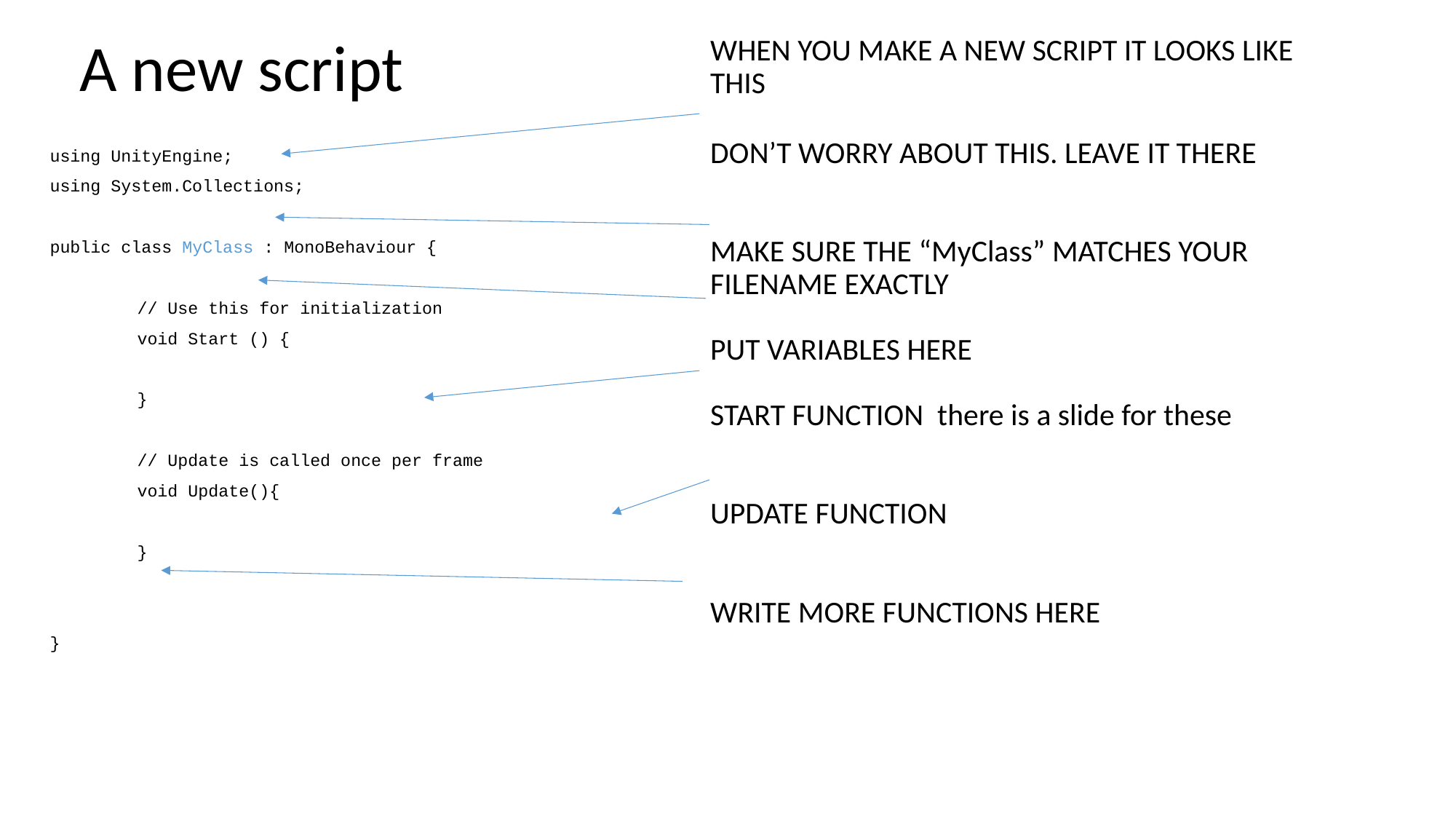

WHEN YOU MAKE A NEW SCRIPT IT LOOKS LIKE THIS
DON’T WORRY ABOUT THIS. LEAVE IT THERE

MAKE SURE THE “MyClass” MATCHES YOUR FILENAME EXACTLY
PUT VARIABLES HERE
START FUNCTION  there is a slide for these
UPDATE FUNCTION
WRITE MORE FUNCTIONS HERE
# A new script
using UnityEngine;
using System.Collections;

public class MyClass : MonoBehaviour {

	// Use this for initialization
	void Start () {

	}

	// Update is called once per frame
	void Update(){

	}

}